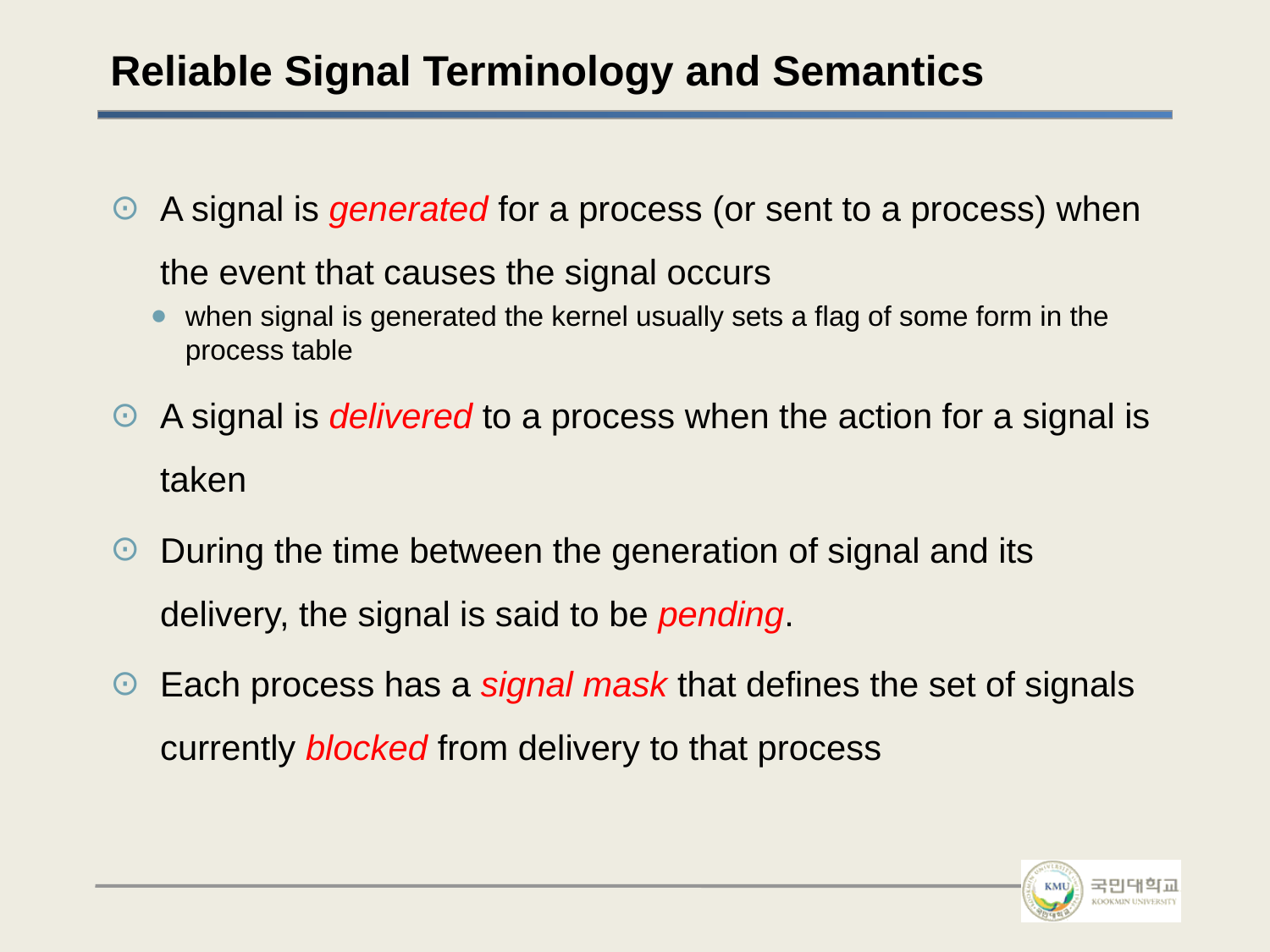

# Reliable Signal Terminology and Semantics
A signal is generated for a process (or sent to a process) when the event that causes the signal occurs
when signal is generated the kernel usually sets a flag of some form in the process table
A signal is delivered to a process when the action for a signal is taken
During the time between the generation of signal and its delivery, the signal is said to be pending.
Each process has a signal mask that defines the set of signals currently blocked from delivery to that process